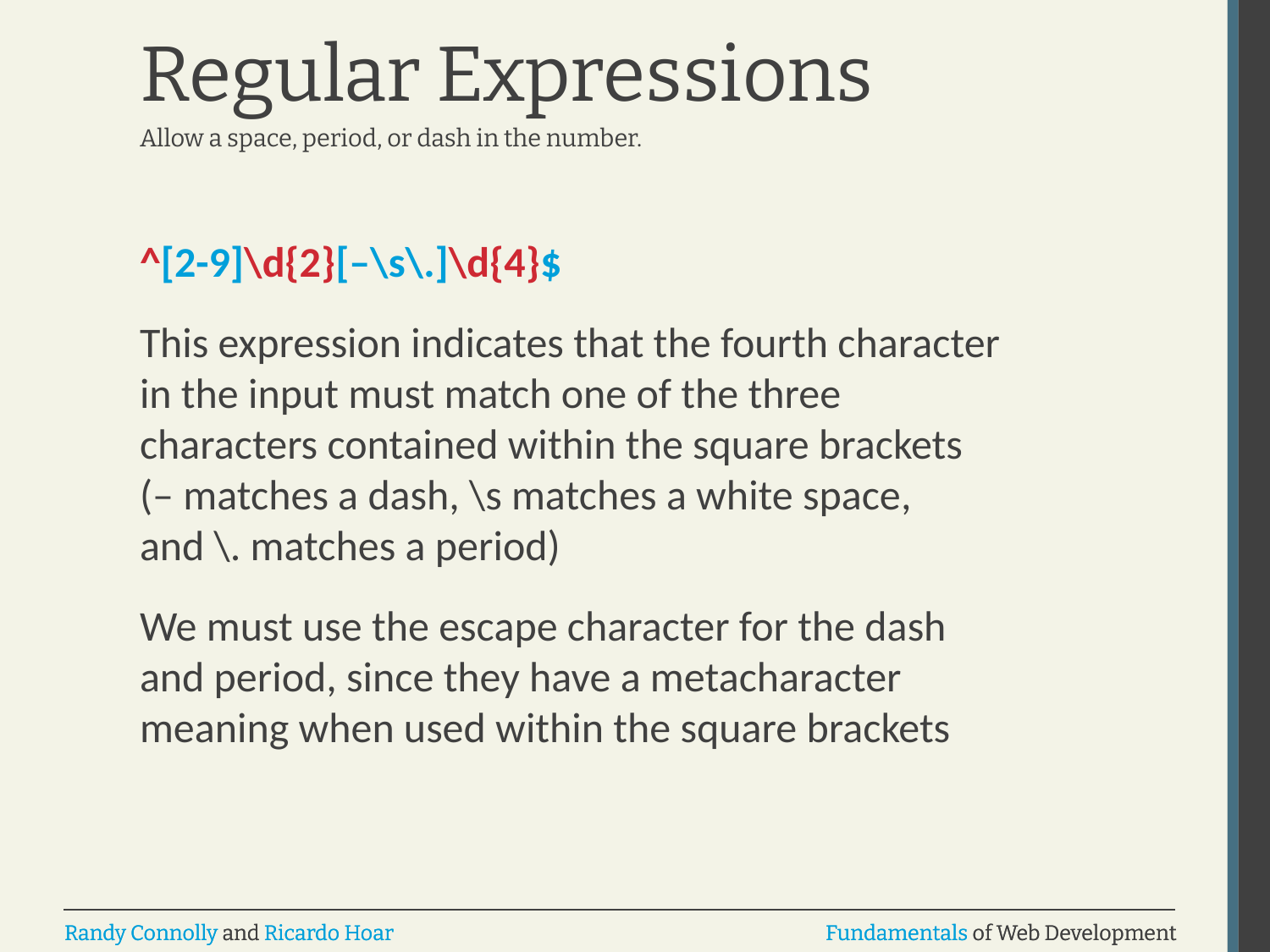

# Regular Expressions
Allow a space, period, or dash in the number.
^[2-9]\d{2}[–\s\.]\d{4}$
This expression indicates that the fourth character in the input must match one of the three characters contained within the square brackets (– matches a dash, \s matches a white space, and \. matches a period)
We must use the escape character for the dash and period, since they have a metacharacter meaning when used within the square brackets